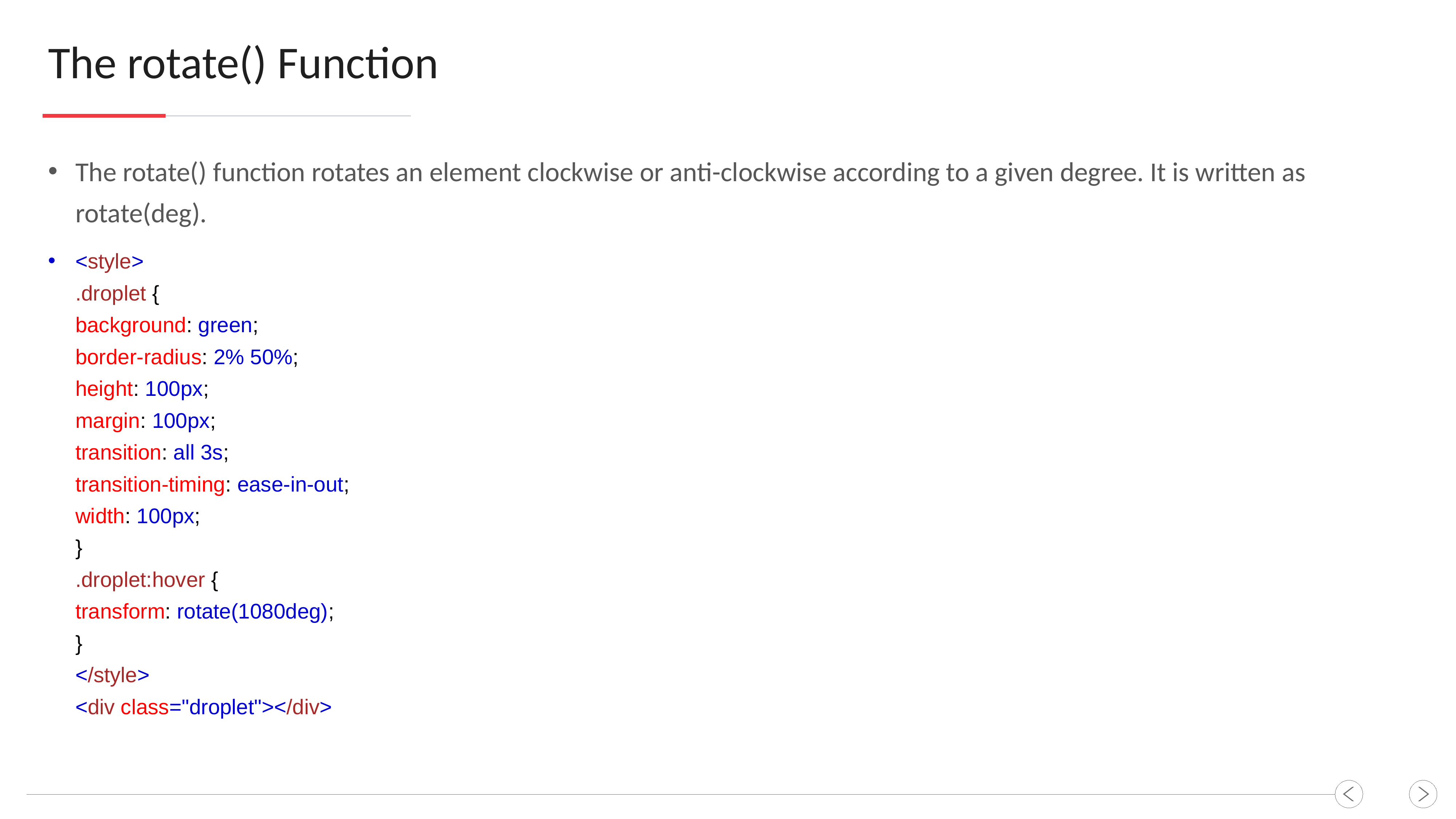

The rotate() Function
The rotate() function rotates an element clockwise or anti-clockwise according to a given degree. It is written as rotate(deg).
<style>
.droplet {
background: green;
border-radius: 2% 50%;
height: 100px;
margin: 100px;
transition: all 3s;
transition-timing: ease-in-out;
width: 100px;
}
.droplet:hover {
transform: rotate(1080deg);
}
</style>
<div class="droplet"></div>